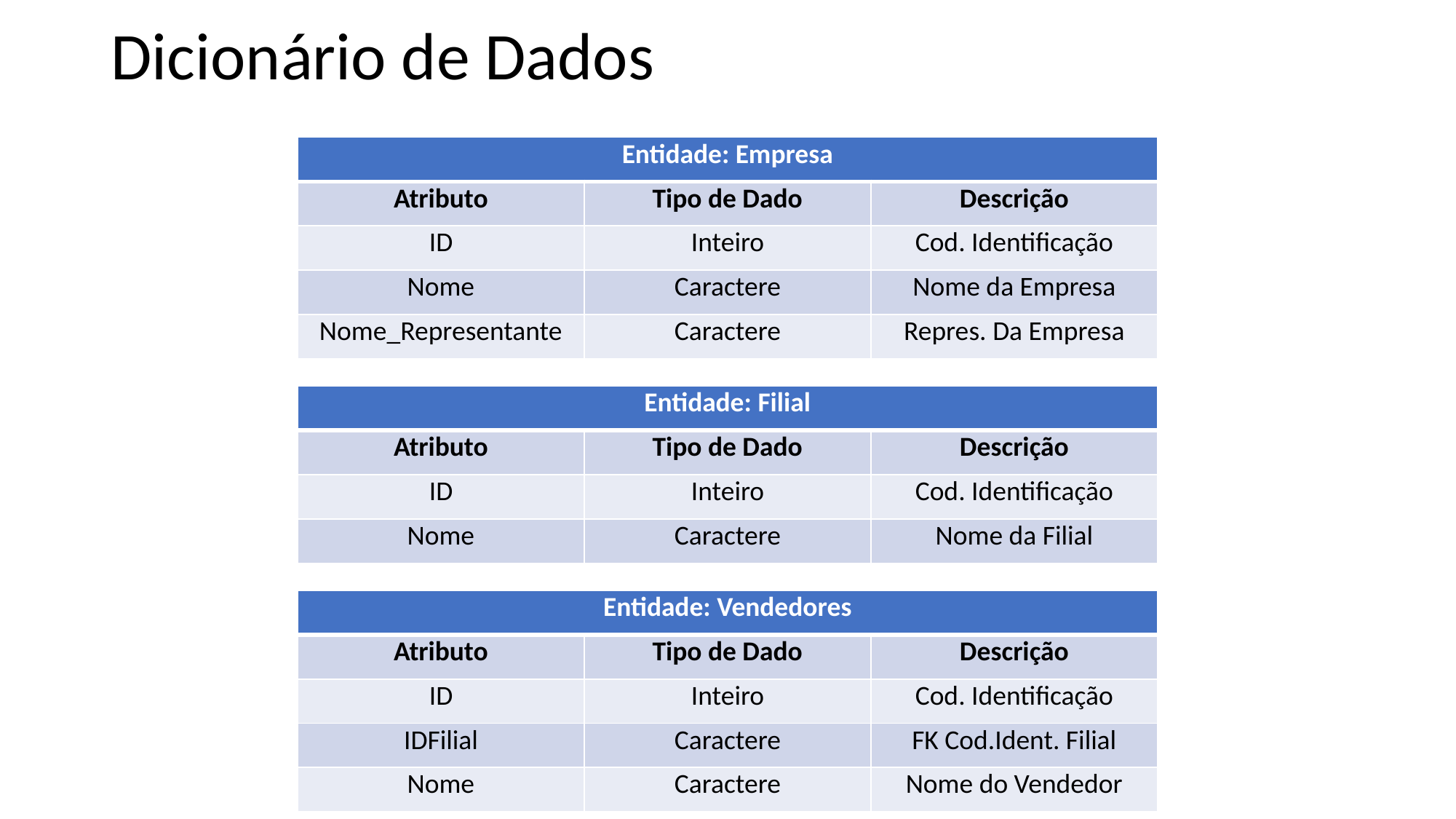

# Dicionário de Dados
| Entidade: Empresa |  |  |
| --- | --- | --- |
| Atributo | Tipo de Dado | Descrição |
| ID | Inteiro | Cod. Identificação |
| Nome | Caractere | Nome da Empresa |
| Nome\_Representante | Caractere | Repres. Da Empresa |
| Entidade: Filial |  |  |
| --- | --- | --- |
| Atributo | Tipo de Dado | Descrição |
| ID | Inteiro | Cod. Identificação |
| Nome | Caractere | Nome da Filial |
| Entidade: Vendedores |  |  |
| --- | --- | --- |
| Atributo | Tipo de Dado | Descrição |
| ID | Inteiro | Cod. Identificação |
| IDFilial | Caractere | FK Cod.Ident. Filial |
| Nome | Caractere | Nome do Vendedor |